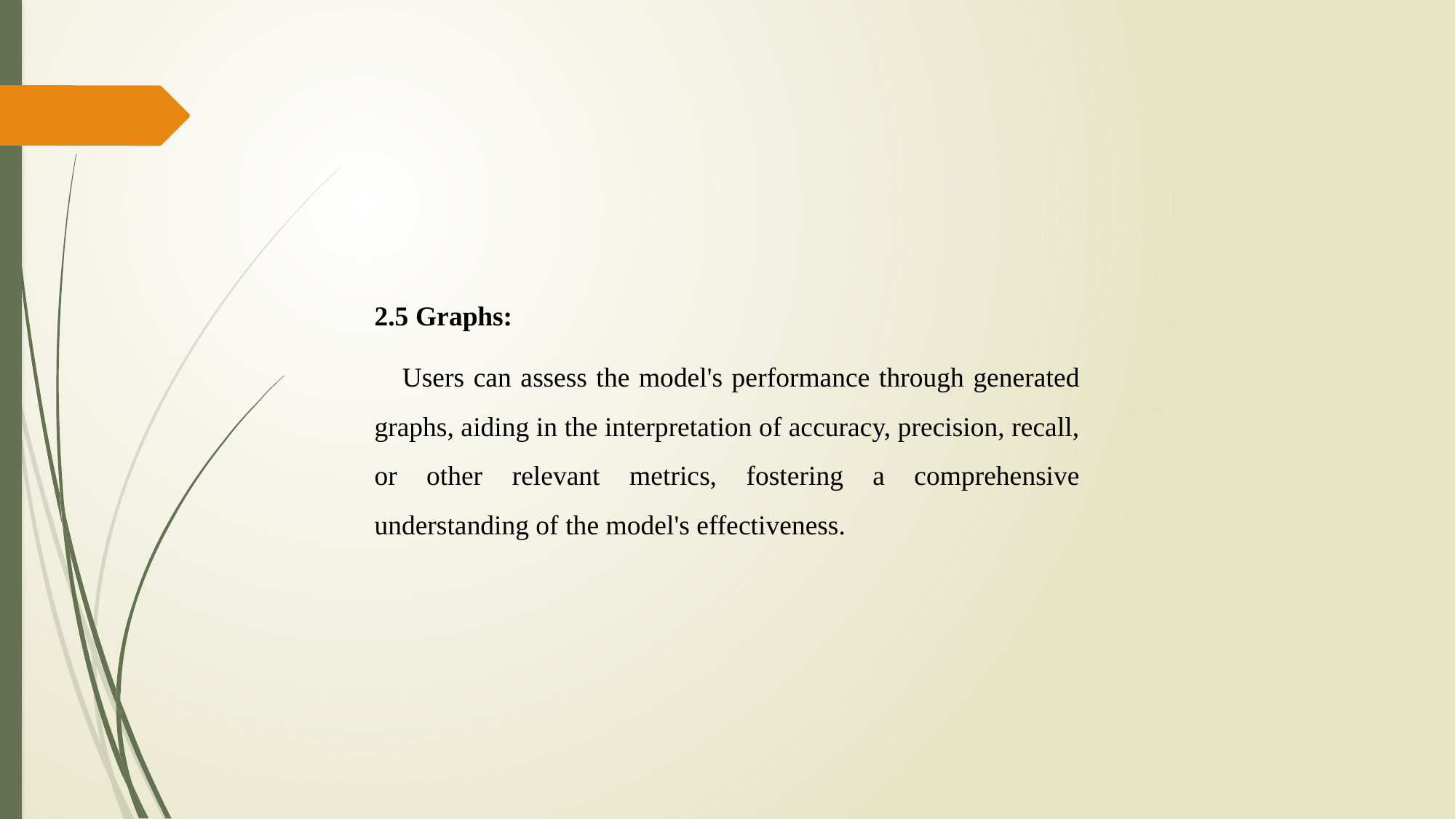

2.5 Graphs:
   Users can assess the model's performance through generated graphs, aiding in the interpretation of accuracy, precision, recall, or other relevant metrics, fostering a comprehensive understanding of the model's effectiveness.